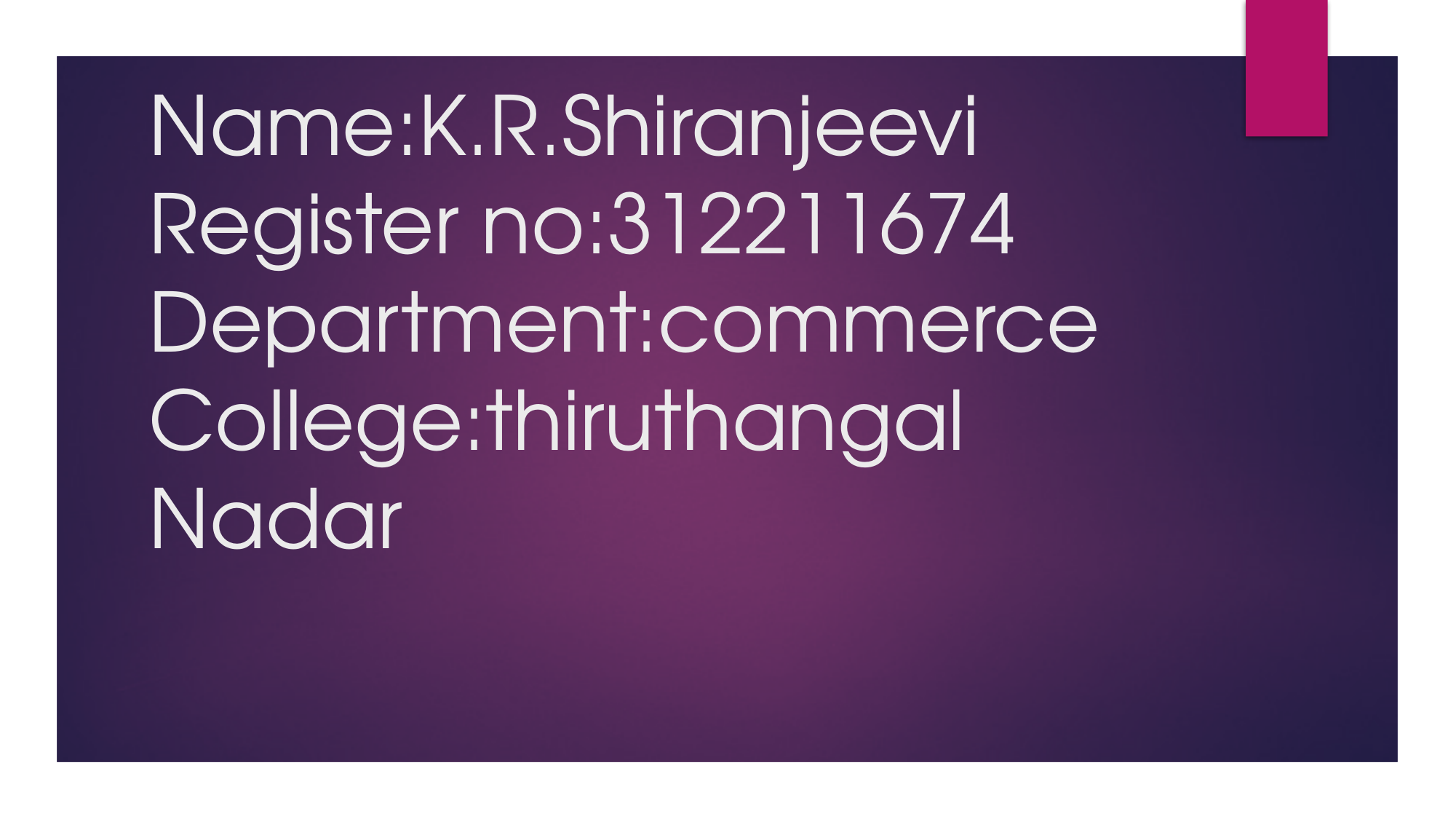

# Name:K.R.Shiranjeevi Register no:312211674 Department:commerce College:thiruthangal Nadar